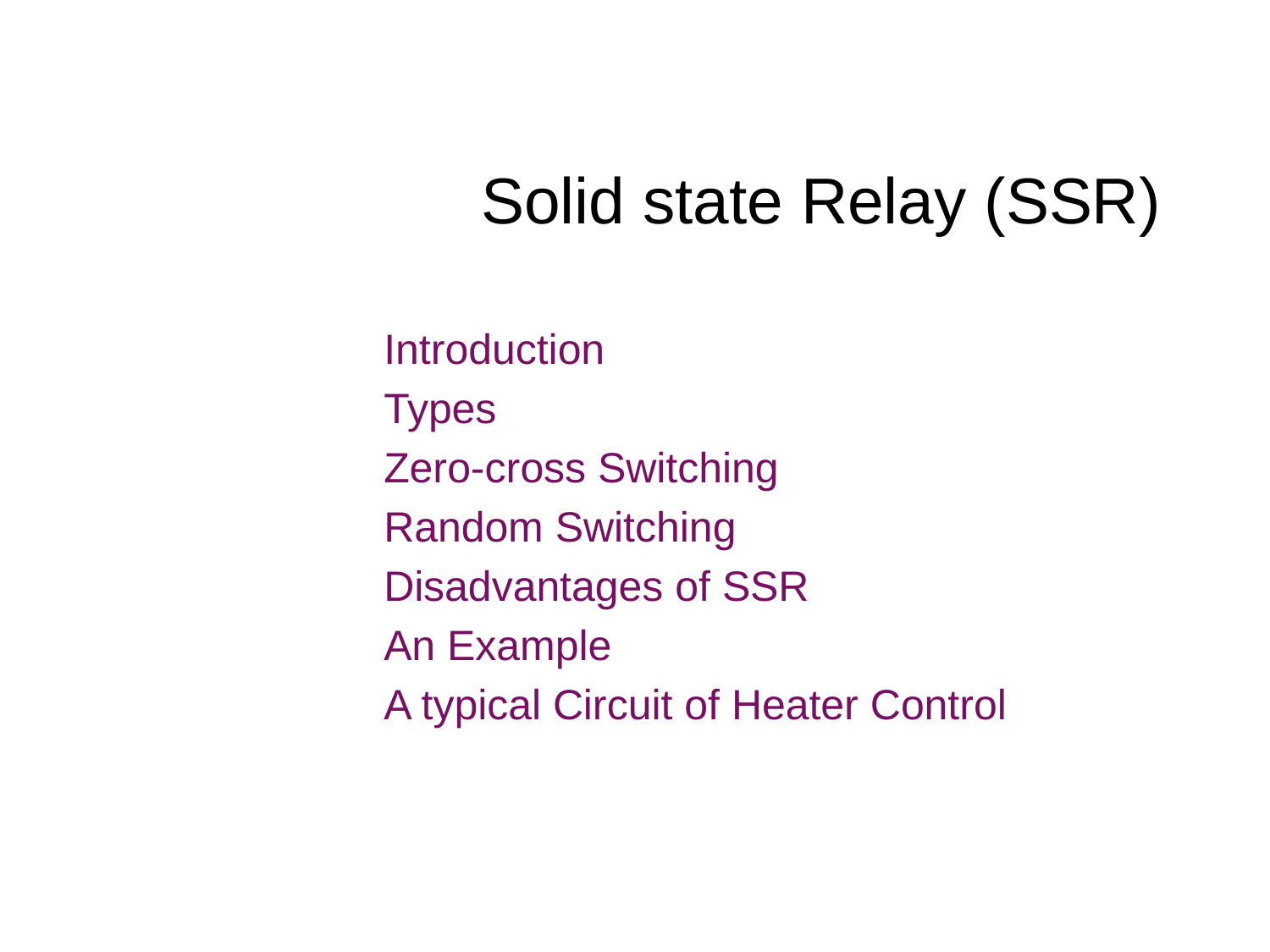

Solid state Relay (SSR)
Introduction
Types
Zero-cross Switching
Random Switching
Disadvantages of SSR
An Example
A typical Circuit of Heater Control